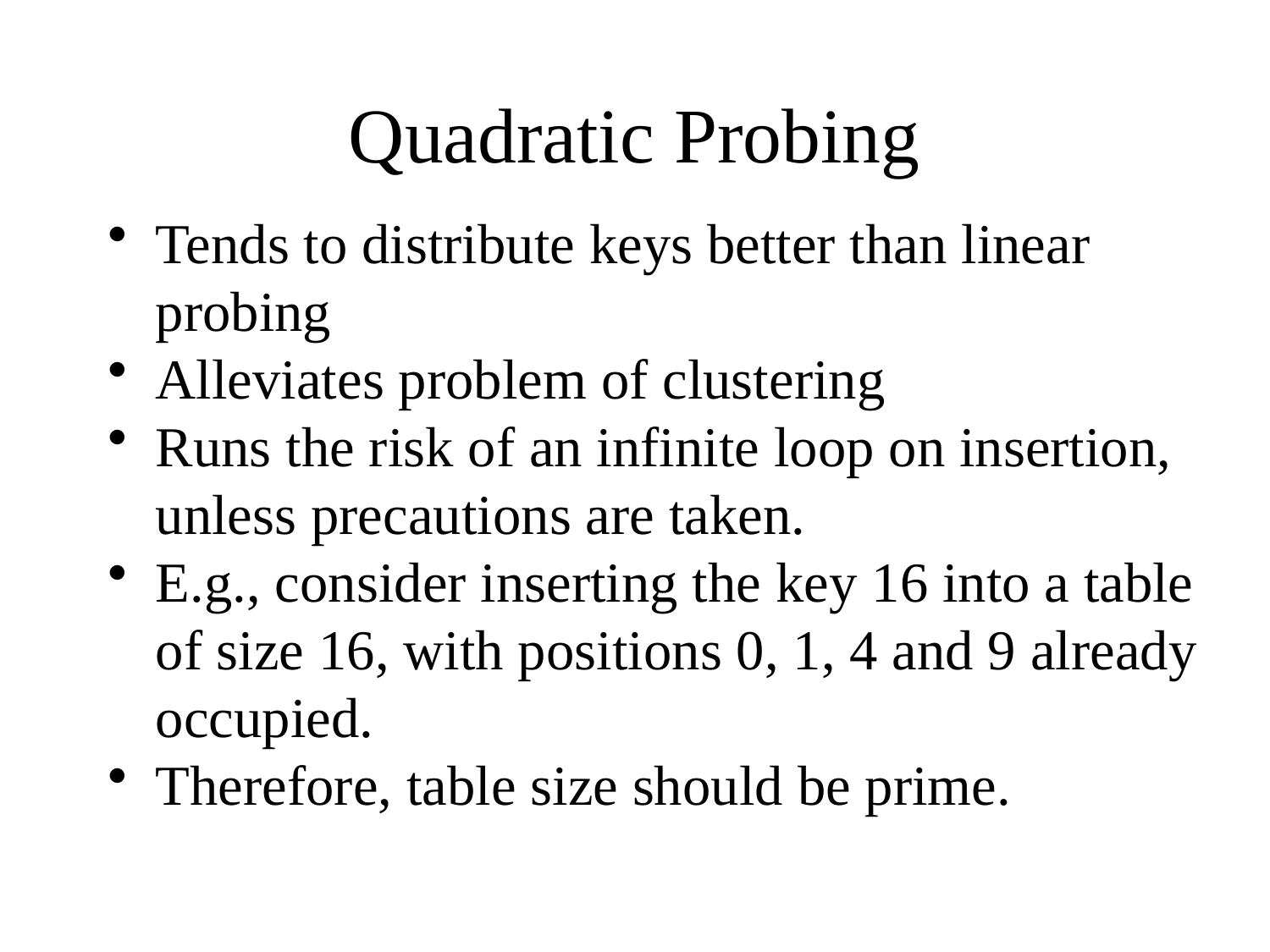

Quadratic Probing
Tends to distribute keys better than linear probing
Alleviates problem of clustering
Runs the risk of an infinite loop on insertion, unless precautions are taken.
E.g., consider inserting the key 16 into a table of size 16, with positions 0, 1, 4 and 9 already occupied.
Therefore, table size should be prime.